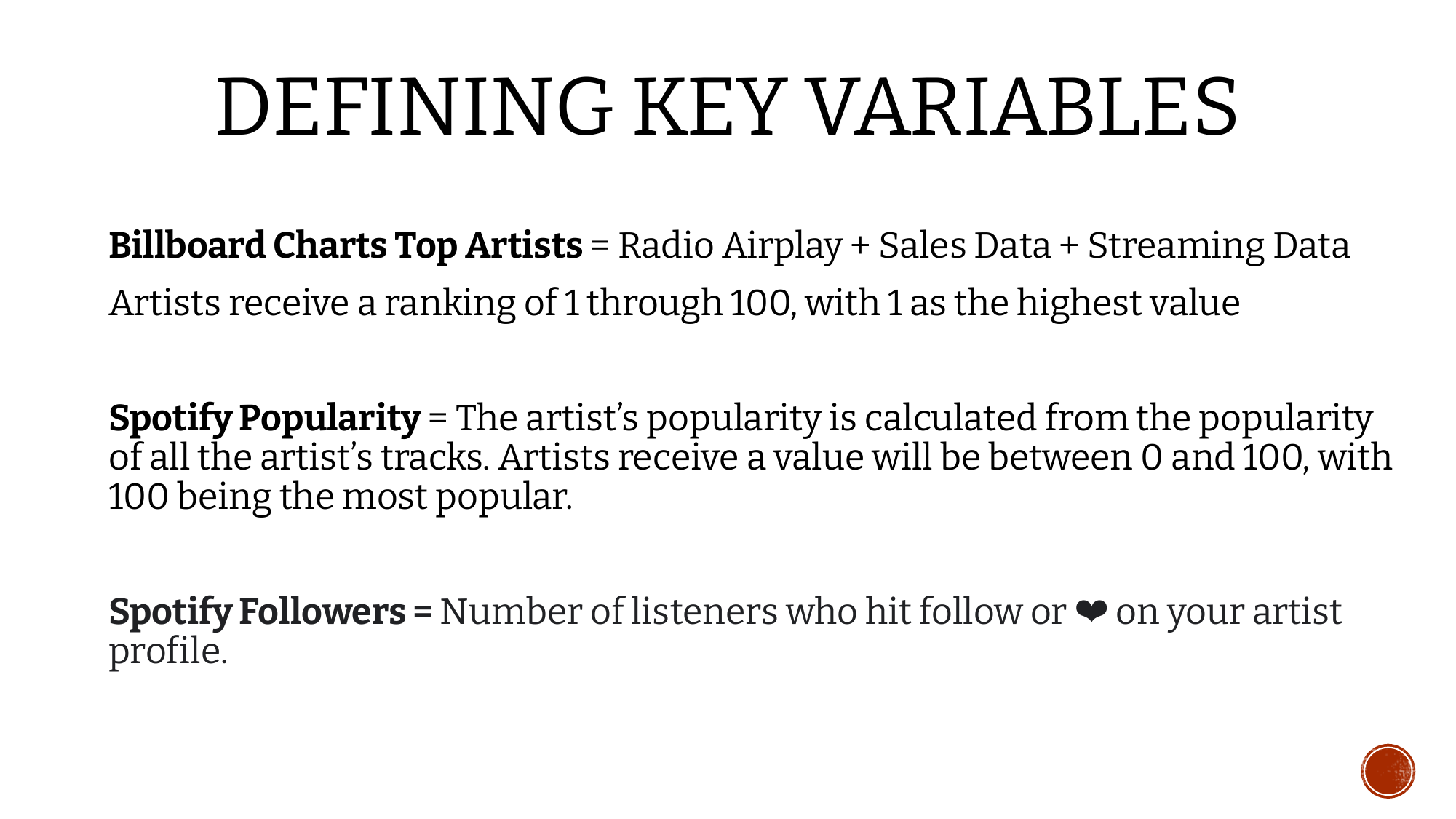

# Defining Key Variables
Billboard Charts Top Artists = Radio Airplay + Sales Data + Streaming Data
Artists receive a ranking of 1 through 100, with 1 as the highest value

Spotify Popularity = The artist’s popularity is calculated from the popularity of all the artist’s tracks. Artists receive a value will be between 0 and 100, with 100 being the most popular.

Spotify Followers = Number of listeners who hit follow or ❤ on your artist profile.